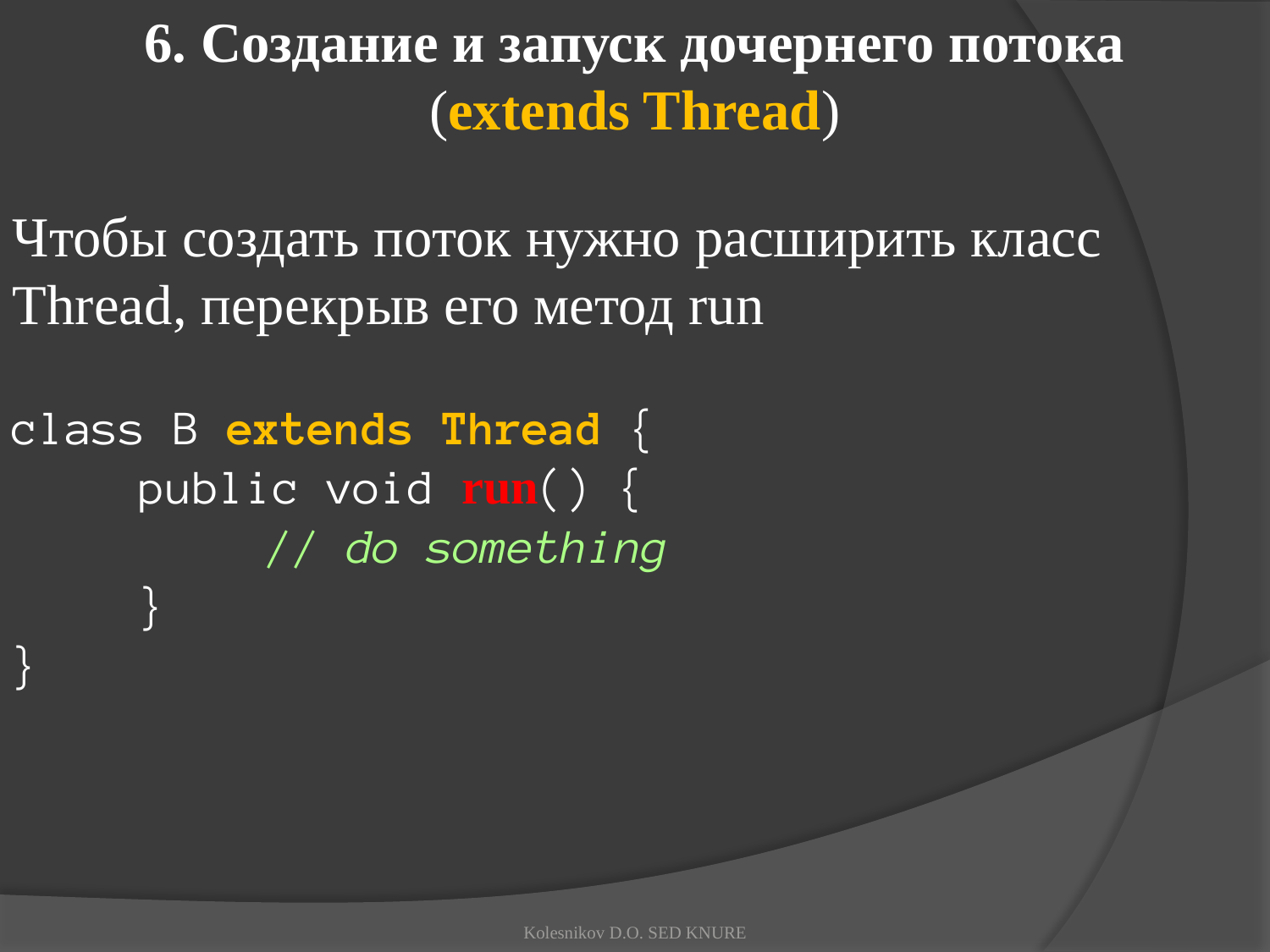

6. Создание и запуск дочернего потока
(extends Thread)

Чтобы создать поток нужно расширить класс Thread, перекрыв его метод run

class B extends Thread {
	public void run() {
		// do something
	}
}
Kolesnikov D.O. SED KNURE